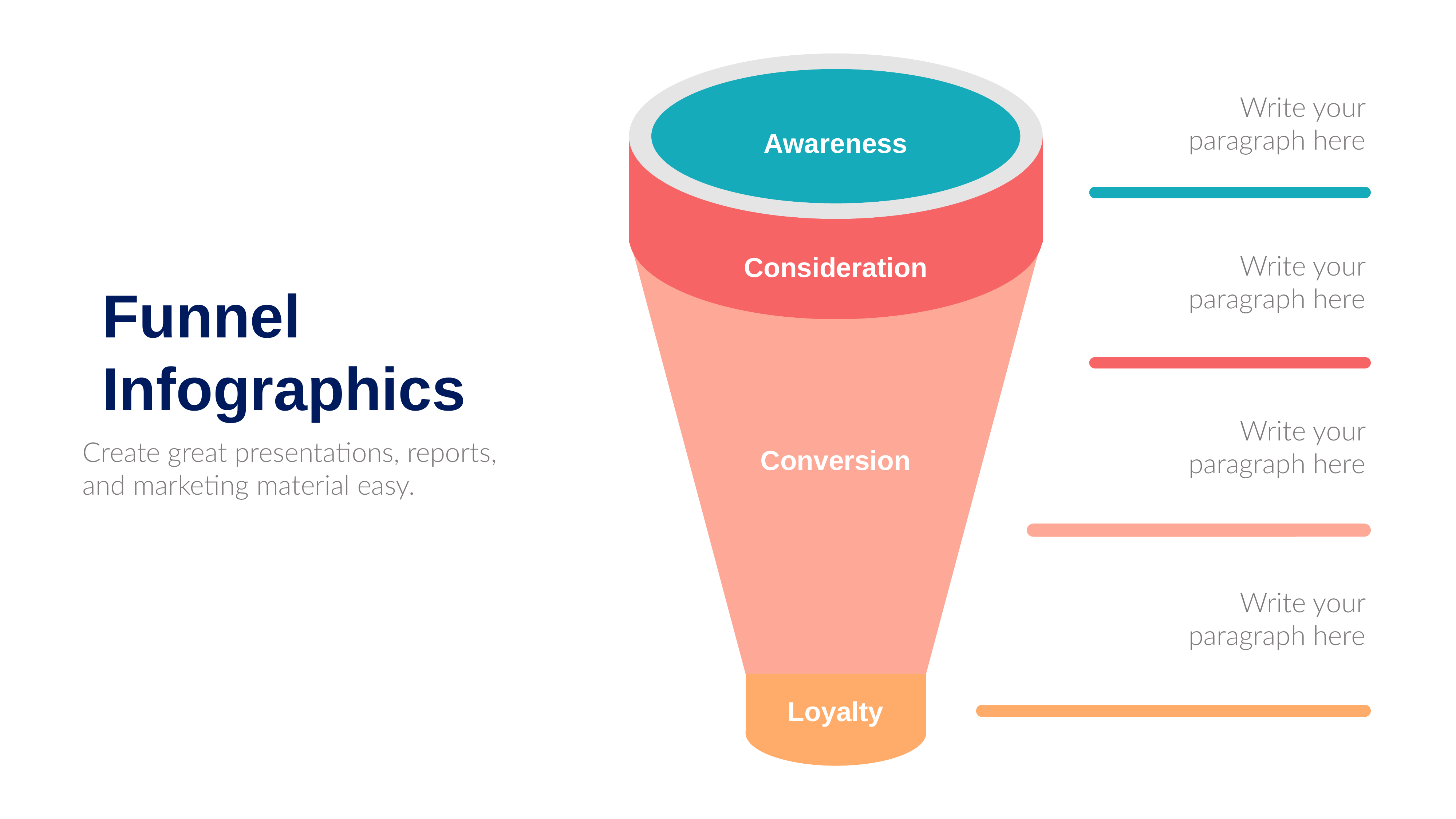

Write your paragraph here
Awareness

Write your paragraph here
Consideration
Funnel
Infographics

Write your paragraph here
Create great presentations, reports, and marketing material easy.
Conversion

Write your paragraph here

Loyalty